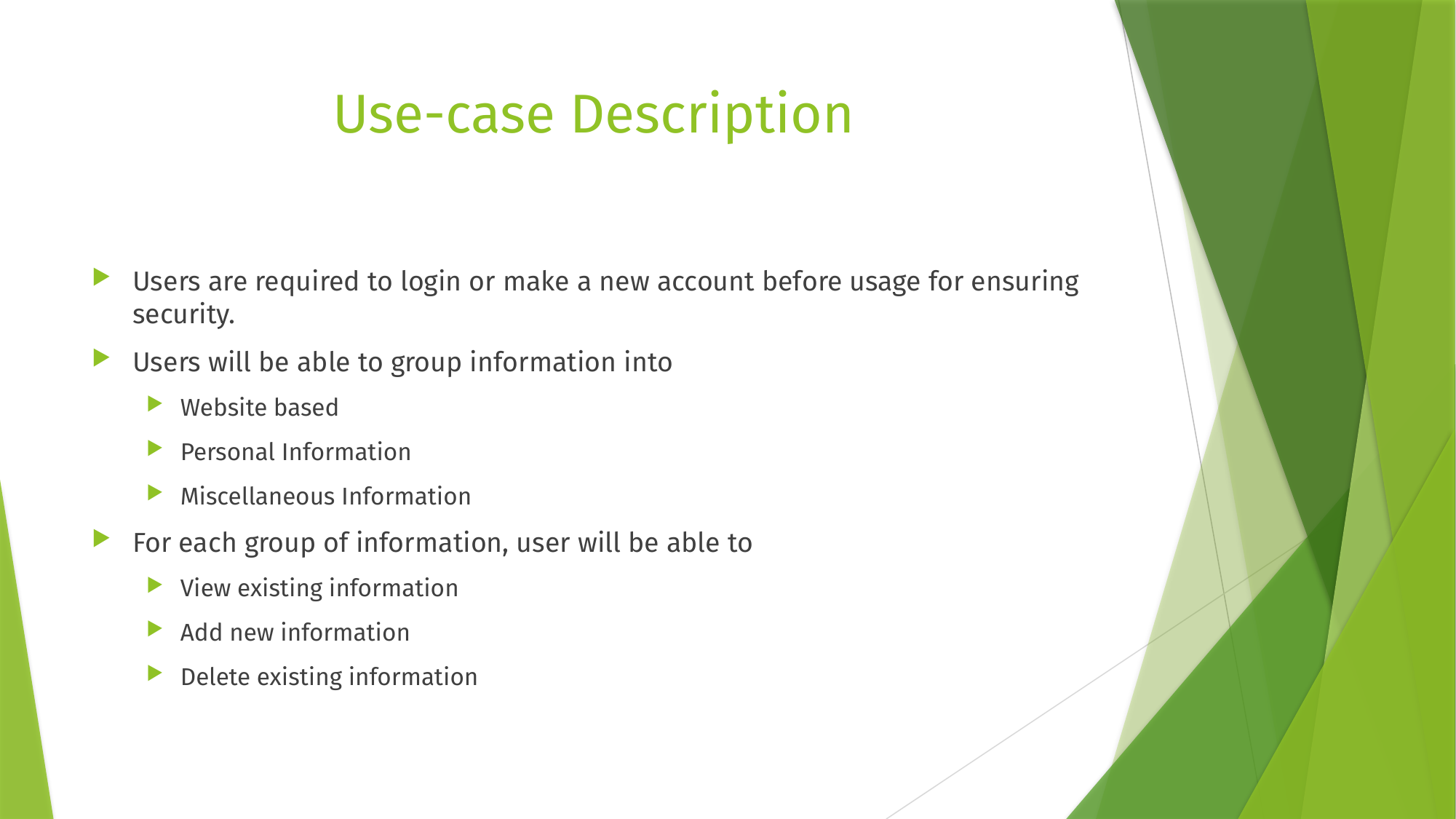

# Use-case Description
Users are required to login or make a new account before usage for ensuring security.
Users will be able to group information into
Website based
Personal Information
Miscellaneous Information
For each group of information, user will be able to
View existing information
Add new information
Delete existing information